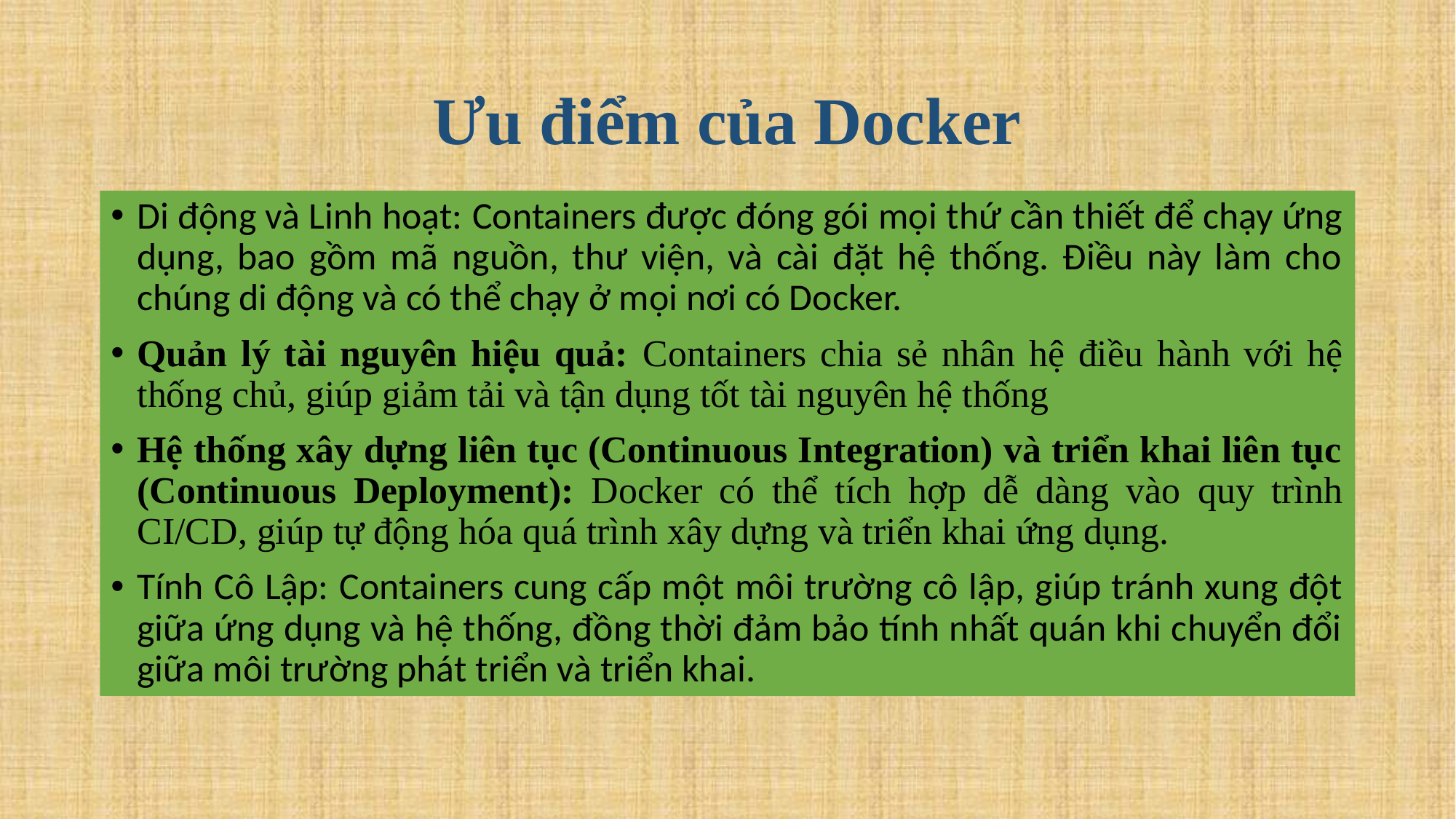

# Ưu điểm của Docker
Di động và Linh hoạt: Containers được đóng gói mọi thứ cần thiết để chạy ứng dụng, bao gồm mã nguồn, thư viện, và cài đặt hệ thống. Điều này làm cho chúng di động và có thể chạy ở mọi nơi có Docker.
Quản lý tài nguyên hiệu quả: Containers chia sẻ nhân hệ điều hành với hệ thống chủ, giúp giảm tải và tận dụng tốt tài nguyên hệ thống
Hệ thống xây dựng liên tục (Continuous Integration) và triển khai liên tục (Continuous Deployment): Docker có thể tích hợp dễ dàng vào quy trình CI/CD, giúp tự động hóa quá trình xây dựng và triển khai ứng dụng.
Tính Cô Lập: Containers cung cấp một môi trường cô lập, giúp tránh xung đột giữa ứng dụng và hệ thống, đồng thời đảm bảo tính nhất quán khi chuyển đổi giữa môi trường phát triển và triển khai.